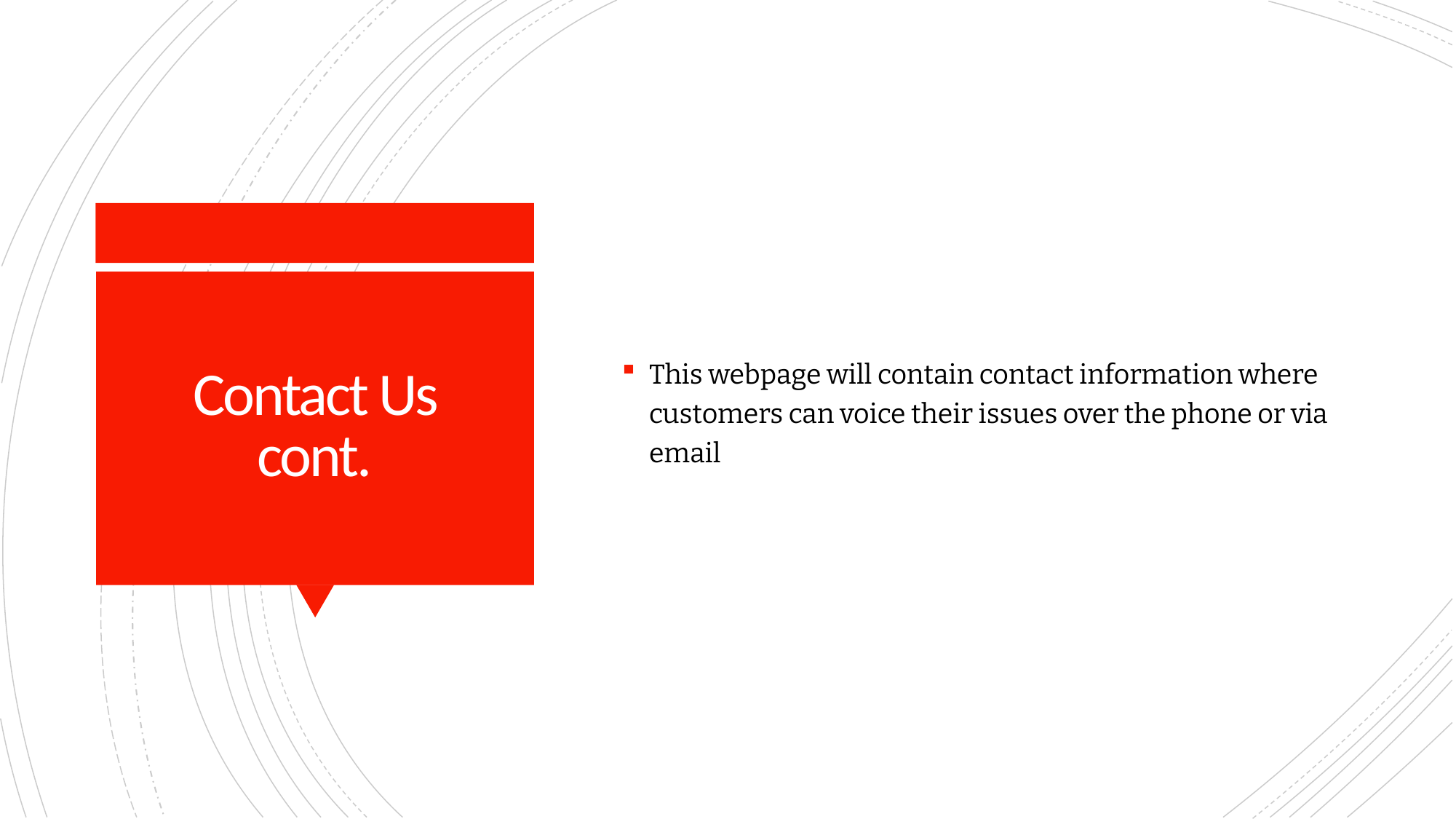

This webpage will contain contact information where customers can voice their issues over the phone or via email
# Contact Us cont.